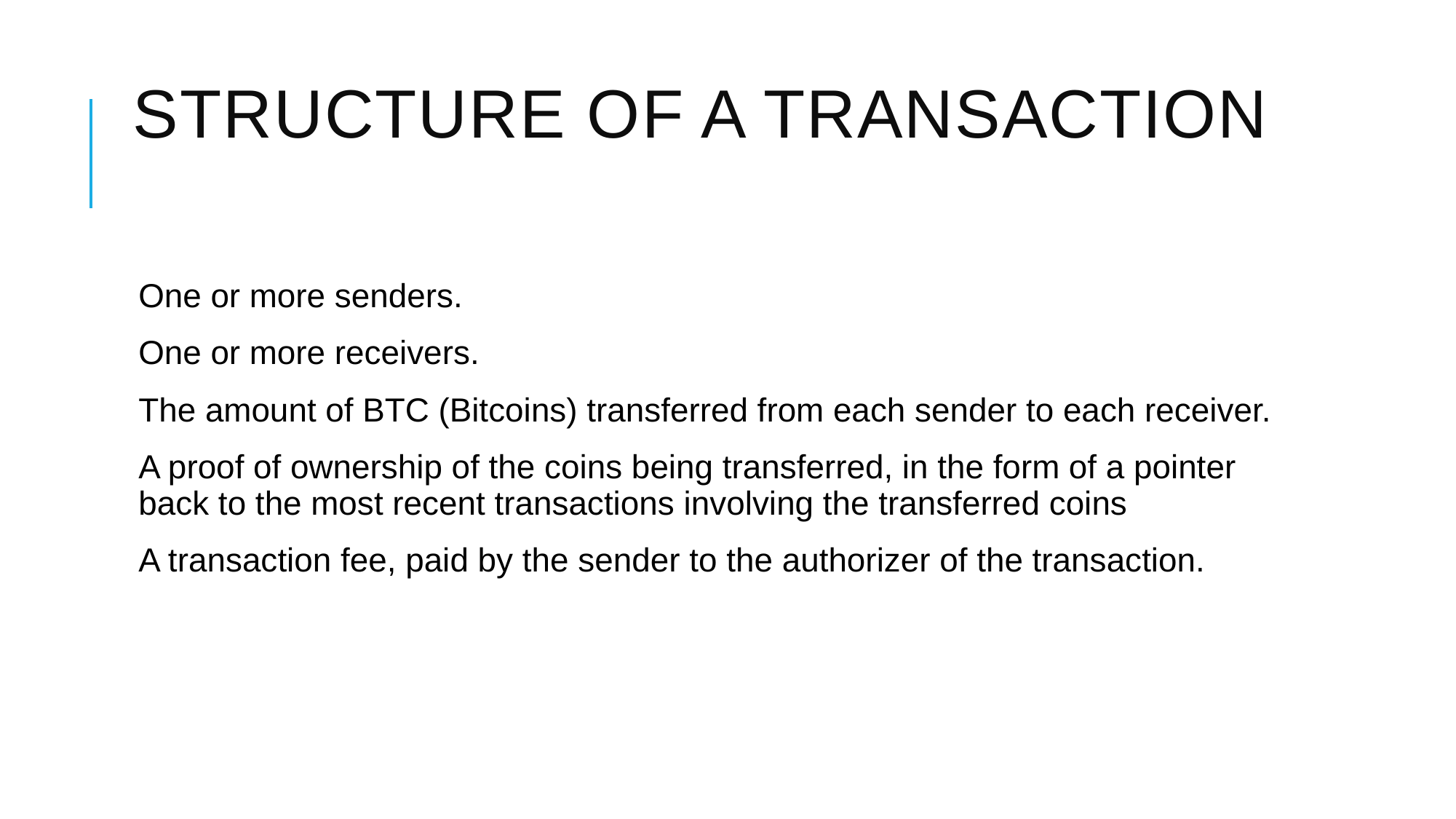

# Structure of a Transaction
One or more senders.
One or more receivers.
The amount of BTC (Bitcoins) transferred from each sender to each receiver.
A proof of ownership of the coins being transferred, in the form of a pointer back to the most recent transactions involving the transferred coins
A transaction fee, paid by the sender to the authorizer of the transaction.